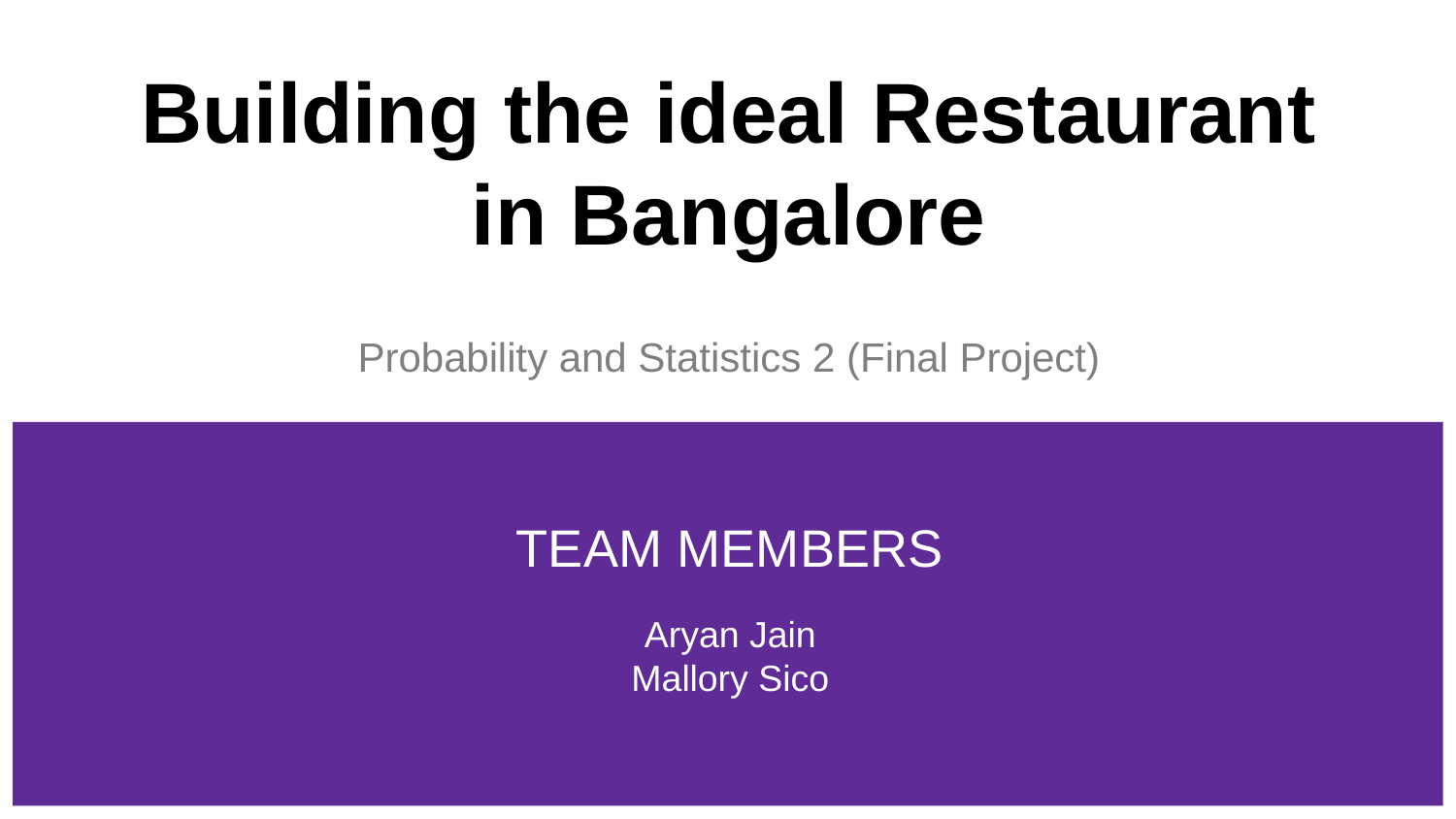

# Building the ideal Restaurant in Bangalore
Probability and Statistics 2 (Final Project)
TEAM MEMBERS

Aryan Jain
Mallory Sico